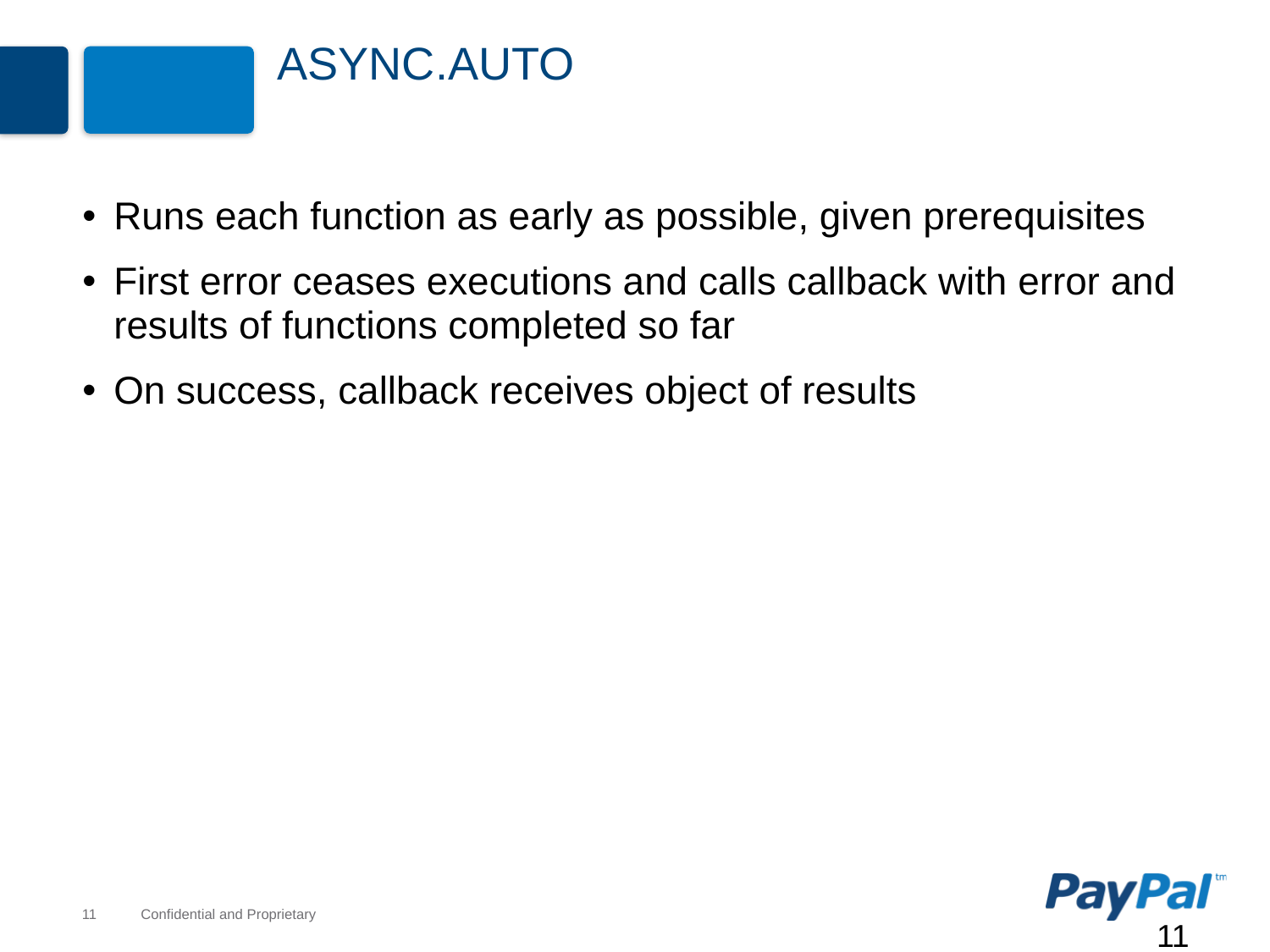

# async.auto
Runs each function as early as possible, given prerequisites
First error ceases executions and calls callback with error and results of functions completed so far
On success, callback receives object of results

11